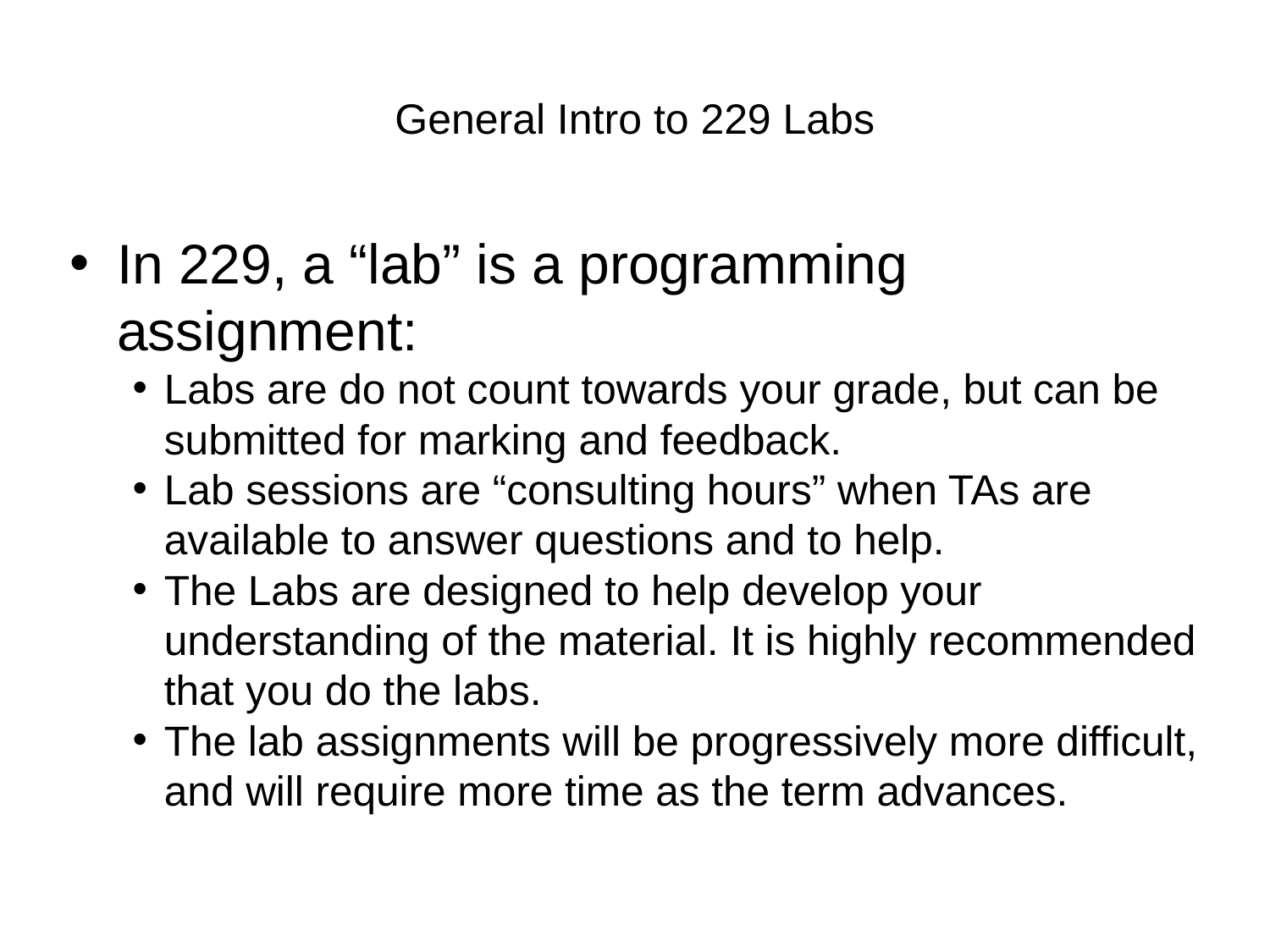

# General Intro to 229 Labs
In 229, a “lab” is a programming assignment:
Labs are do not count towards your grade, but can be submitted for marking and feedback.
Lab sessions are “consulting hours” when TAs are available to answer questions and to help.
The Labs are designed to help develop your understanding of the material. It is highly recommended that you do the labs.
The lab assignments will be progressively more difficult, and will require more time as the term advances.